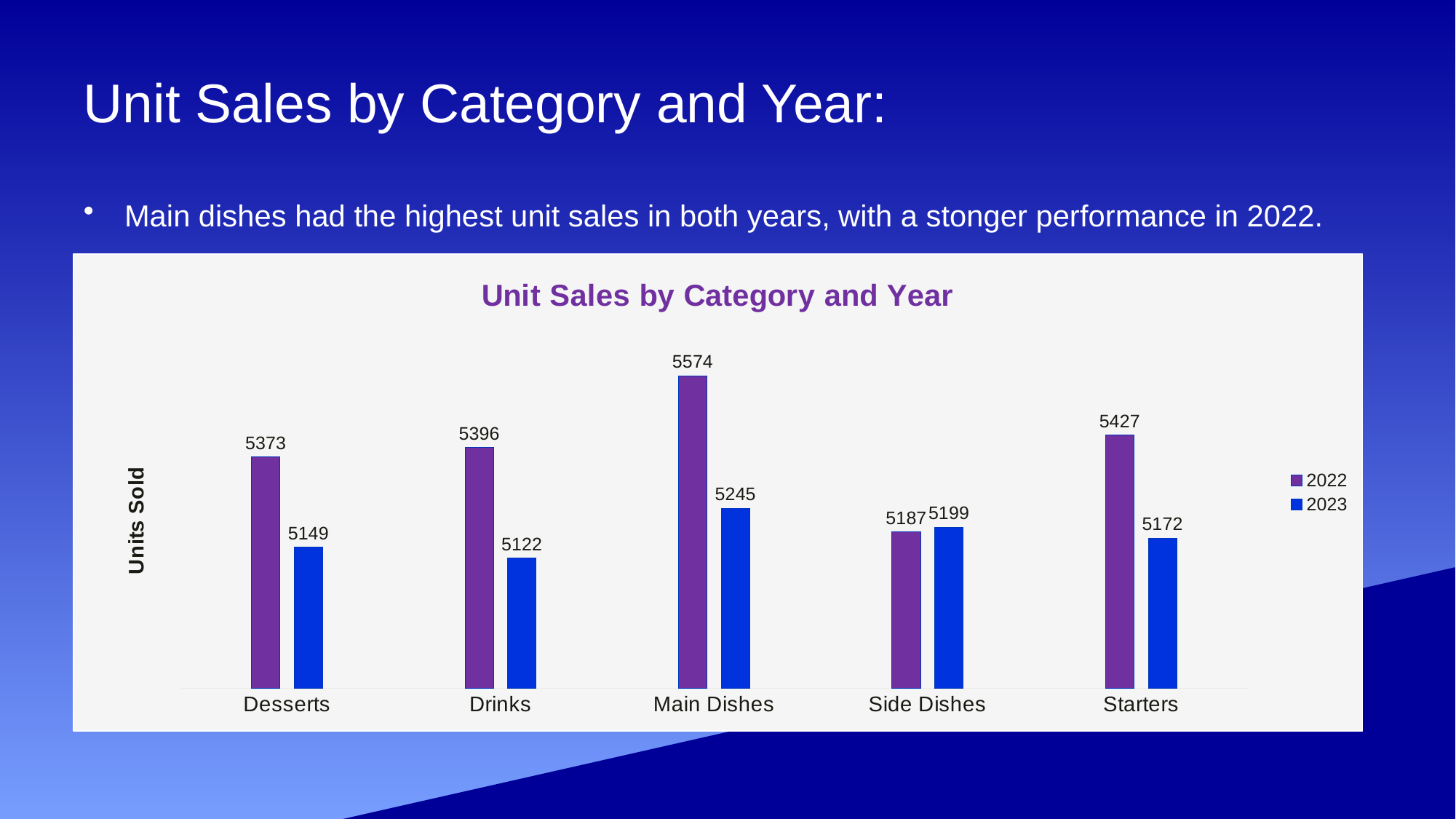

# Unit Sales by Category and Year:
Main dishes had the highest unit sales in both years, with a stonger performance in 2022.

### Chart: Unit Sales by Category and Year

| Category | 2022 | 2023 |
|---|---|---|
| Desserts | 5373.0 | 5149.0 |
| Drinks | 5396.0 | 5122.0 |
| Main Dishes | 5574.0 | 5245.0 |
| Side Dishes | 5187.0 | 5199.0 |
| Starters | 5427.0 | 5172.0 |